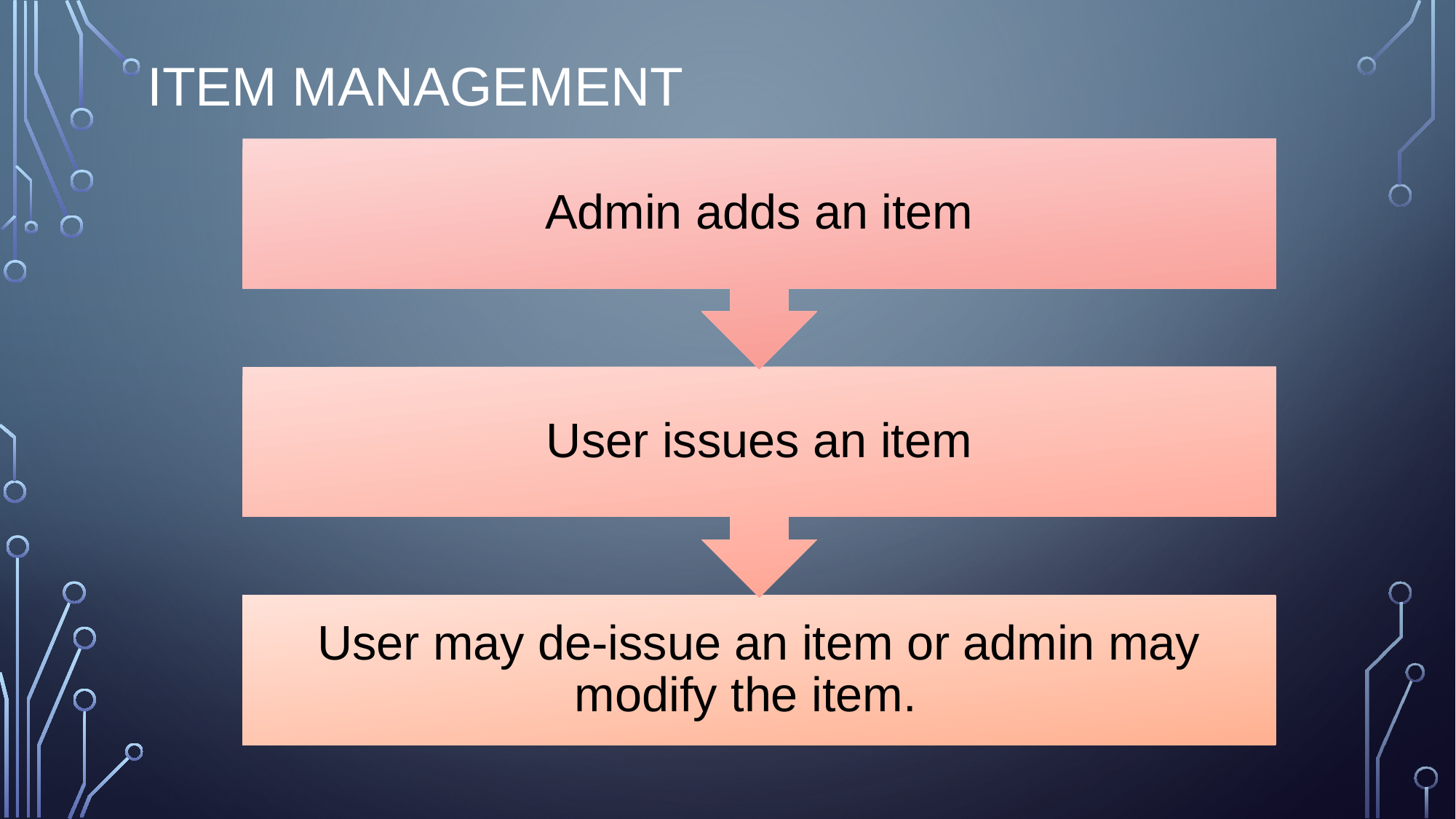

# Item management
User may de-issue an item or admin may modify the item.
User issues an item
Admin adds an item